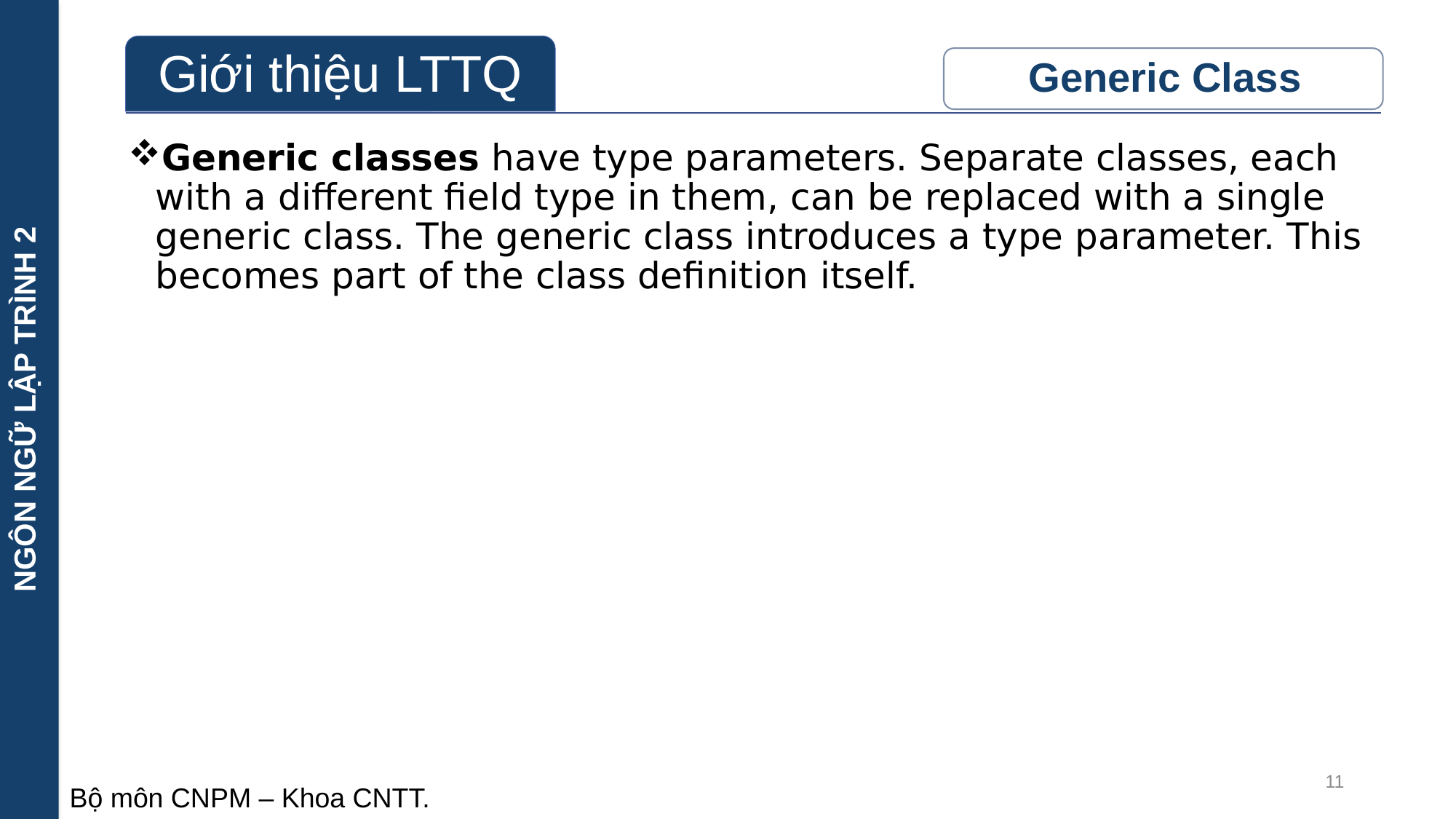

NGÔN NGỮ LẬP TRÌNH 2
Giới thiệu LTTQ
Generic Class
Generic classes have type parameters. Separate classes, each with a different field type in them, can be replaced with a single generic class. The generic class introduces a type parameter. This becomes part of the class definition itself.
11
Bộ môn CNPM – Khoa CNTT.